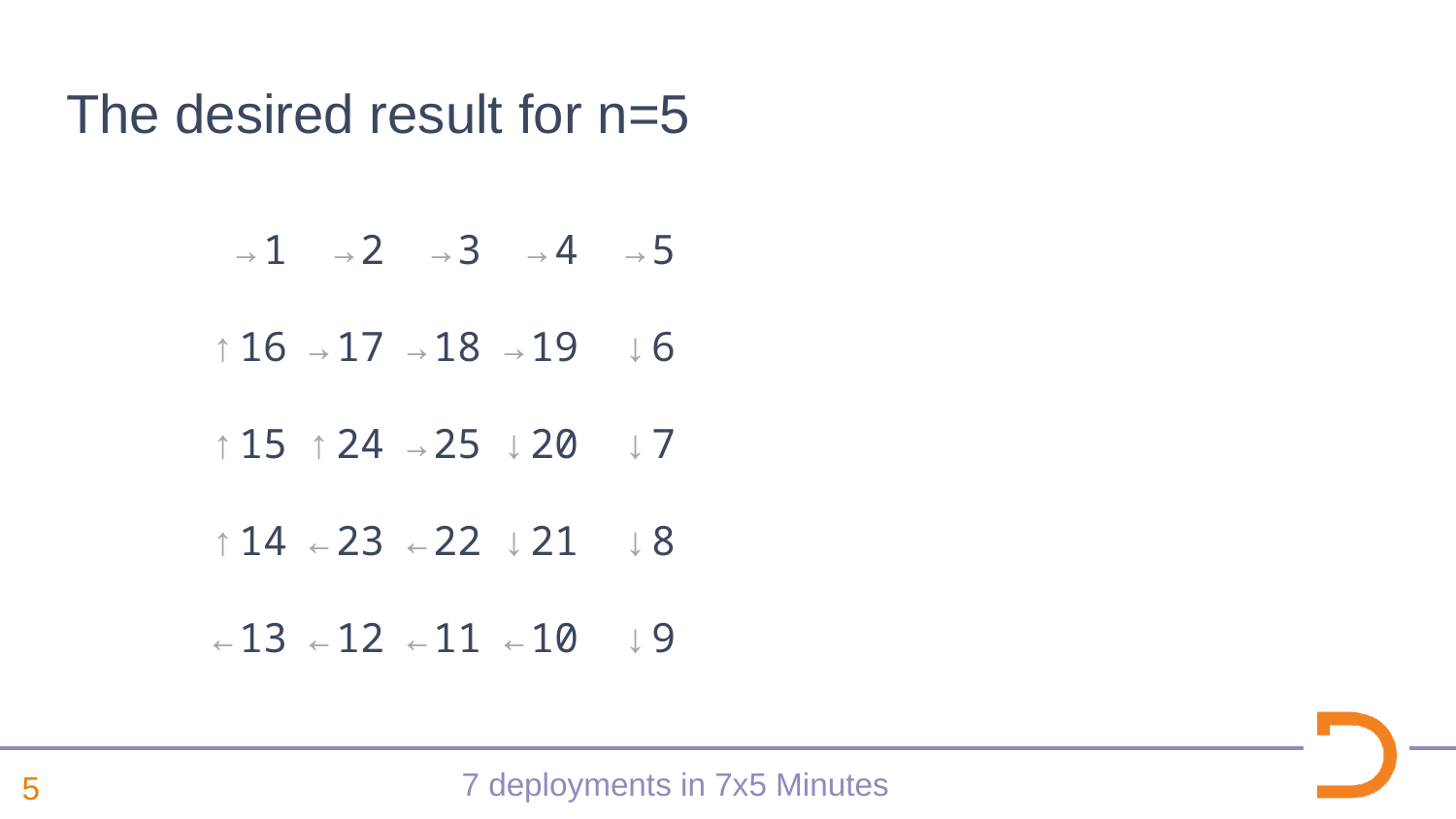

# The desired result for n=5
 →   →   →   →   →
↑   →   →   →    ↓
↑   ↑   →   ↓    ↓
↑   ←   ←   ↓    ↓
←   ←   ←   ←    ↓

 1   2   3   4   5
16  17  18  19   6
15  24  25  20   7
14  23  22  21   8
13  12  11  10   9